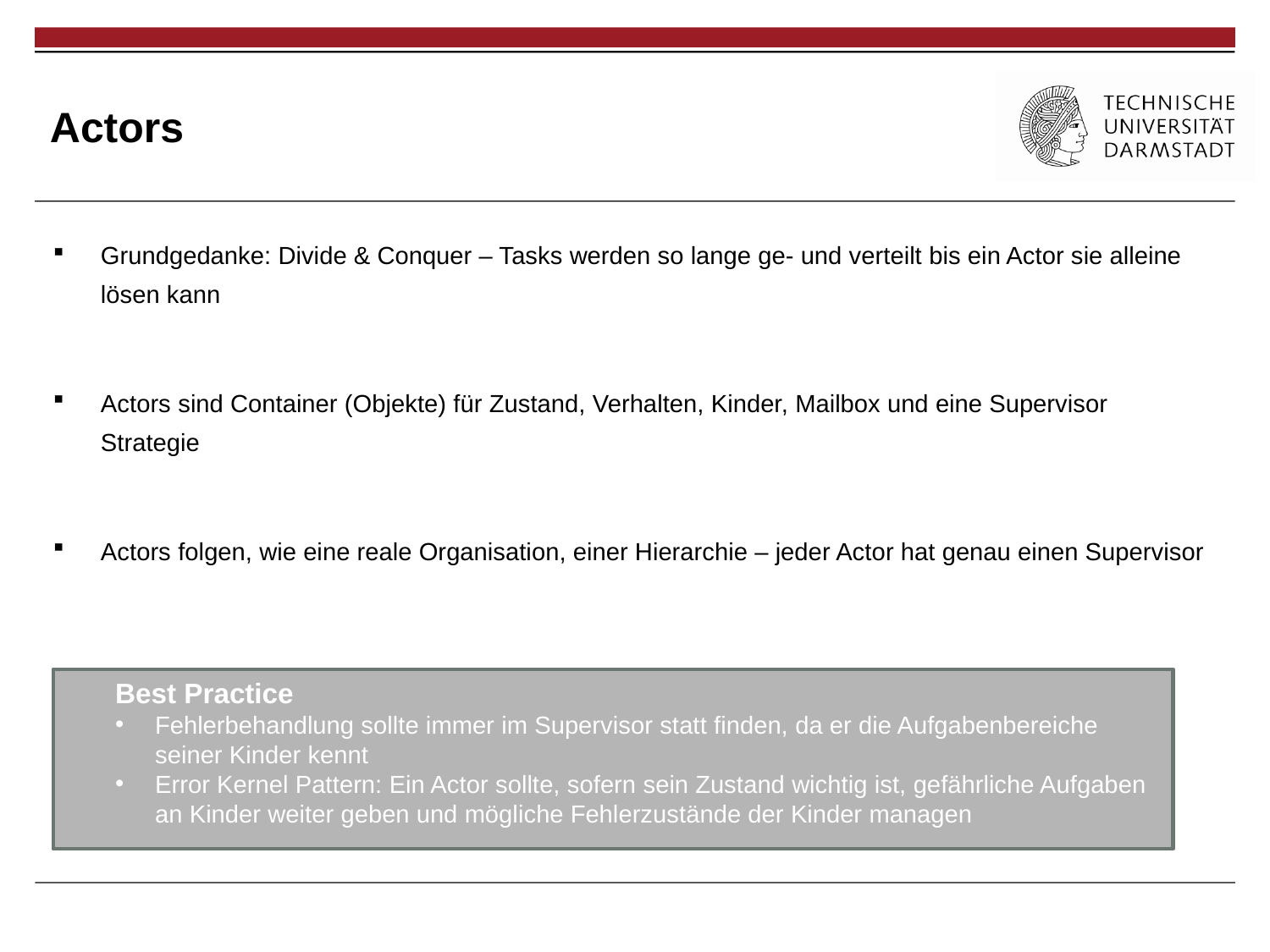

# Actors
Grundgedanke: Divide & Conquer – Tasks werden so lange ge- und verteilt bis ein Actor sie alleine lösen kann

Actors sind Container (Objekte) für Zustand, Verhalten, Kinder, Mailbox und eine Supervisor Strategie

Actors folgen, wie eine reale Organisation, einer Hierarchie – jeder Actor hat genau einen Supervisor

Best Practice
Fehlerbehandlung sollte immer im Supervisor statt finden, da er die Aufgabenbereiche seiner Kinder kennt
Error Kernel Pattern: Ein Actor sollte, sofern sein Zustand wichtig ist, gefährliche Aufgaben an Kinder weiter geben und mögliche Fehlerzustände der Kinder managen